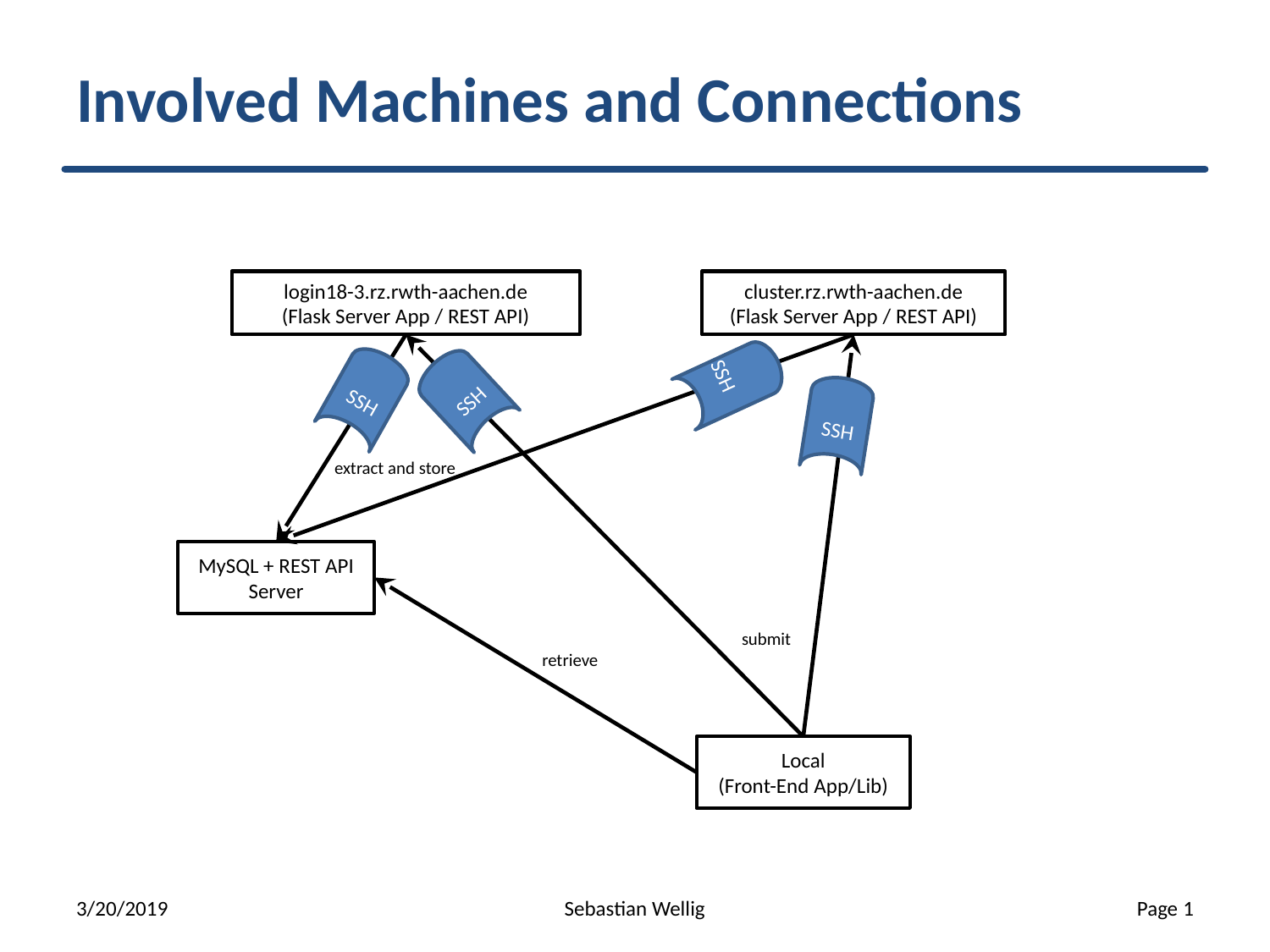

# Involved Machines and Connections
login18-3.rz.rwth-aachen.de
(Flask Server App / REST API)
cluster.rz.rwth-aachen.de
(Flask Server App / REST API)
SSH
SSH
SSH
SSH
extract and store
MySQL + REST API
Server
submit
retrieve
Local
(Front-End App/Lib)
3/20/2019
Sebastian Wellig
1